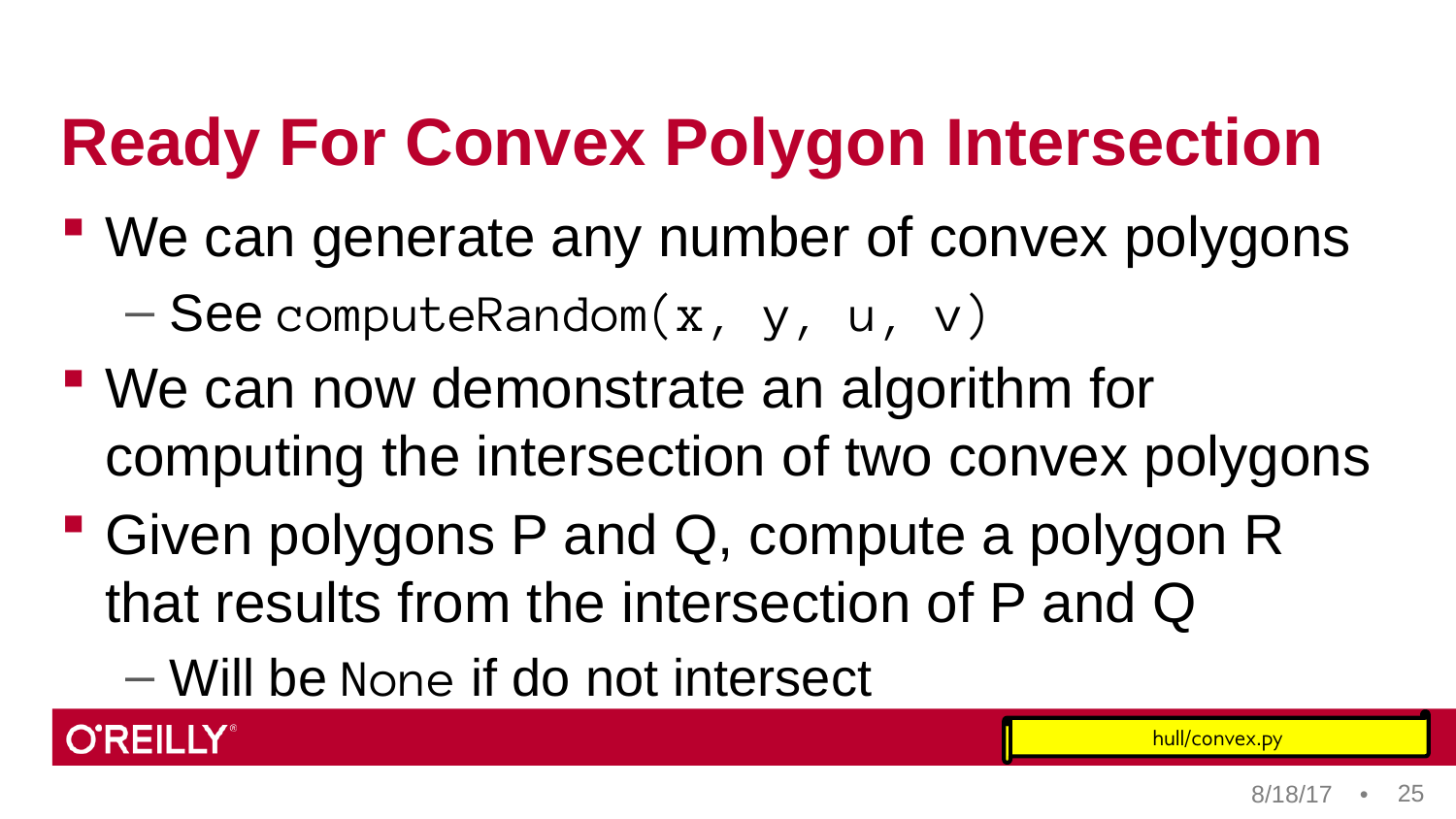

# Ready For Convex Polygon Intersection
We can generate any number of convex polygons
See computeRandom(x, y, u, v)
We can now demonstrate an algorithm for computing the intersection of two convex polygons
Given polygons P and Q, compute a polygon R that results from the intersection of P and Q
Will be None if do not intersect
hull/convex.py
25
8/18/17    •